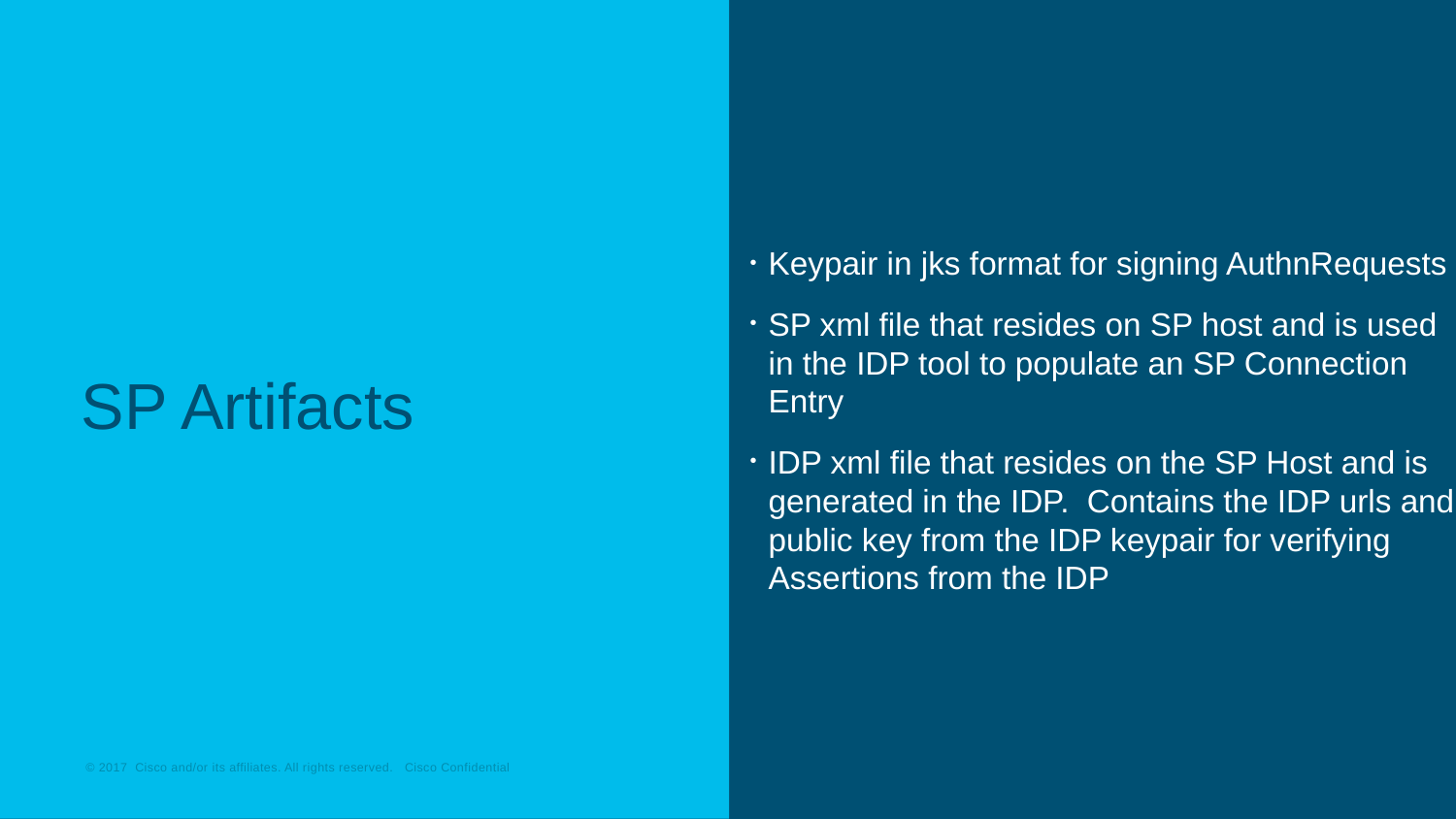

Keypair in jks format for signing AuthnRequests
SP xml file that resides on SP host and is used in the IDP tool to populate an SP Connection Entry
IDP xml file that resides on the SP Host and is generated in the IDP.  Contains the IDP urls and public key from the IDP keypair for verifying Assertions from the IDP
# SP Artifacts